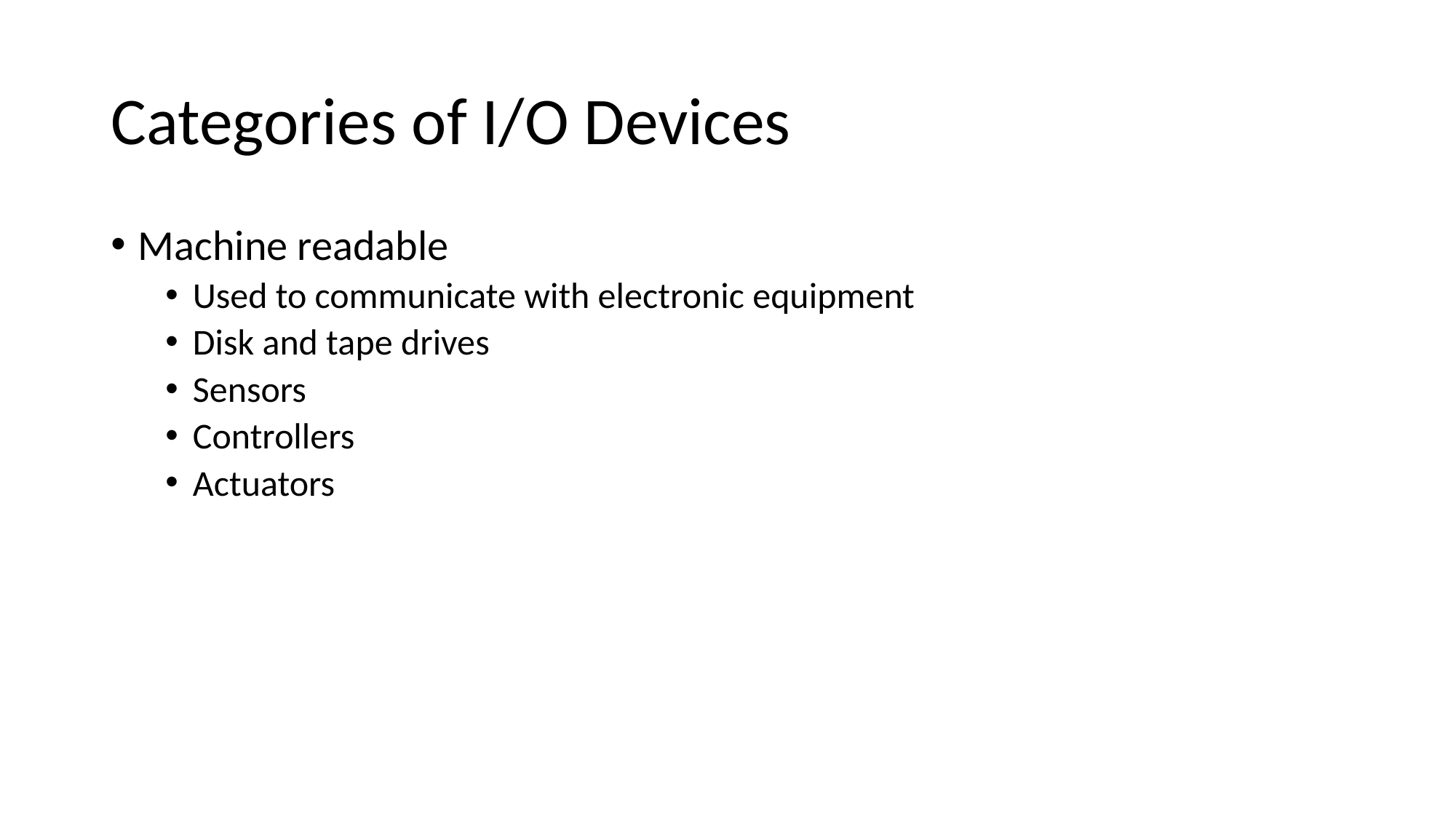

# Categories of I/O Devices
Machine readable
Used to communicate with electronic equipment
Disk and tape drives
Sensors
Controllers
Actuators